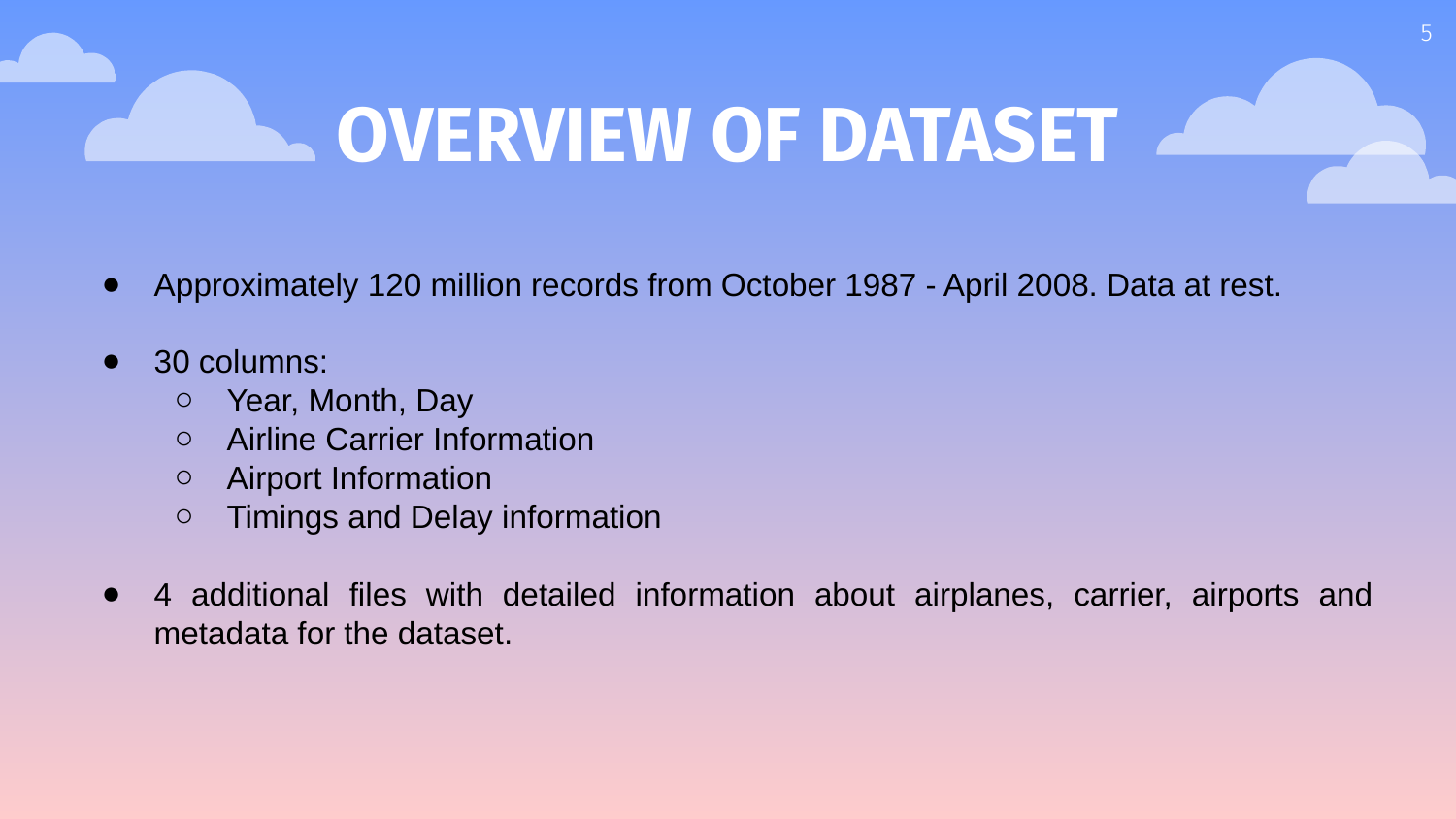

5
OVERVIEW OF DATASET
Approximately 120 million records from October 1987 - April 2008. Data at rest.

30 columns:
Year, Month, Day
Airline Carrier Information
Airport Information
Timings and Delay information

4 additional files with detailed information about airplanes, carrier, airports and metadata for the dataset.